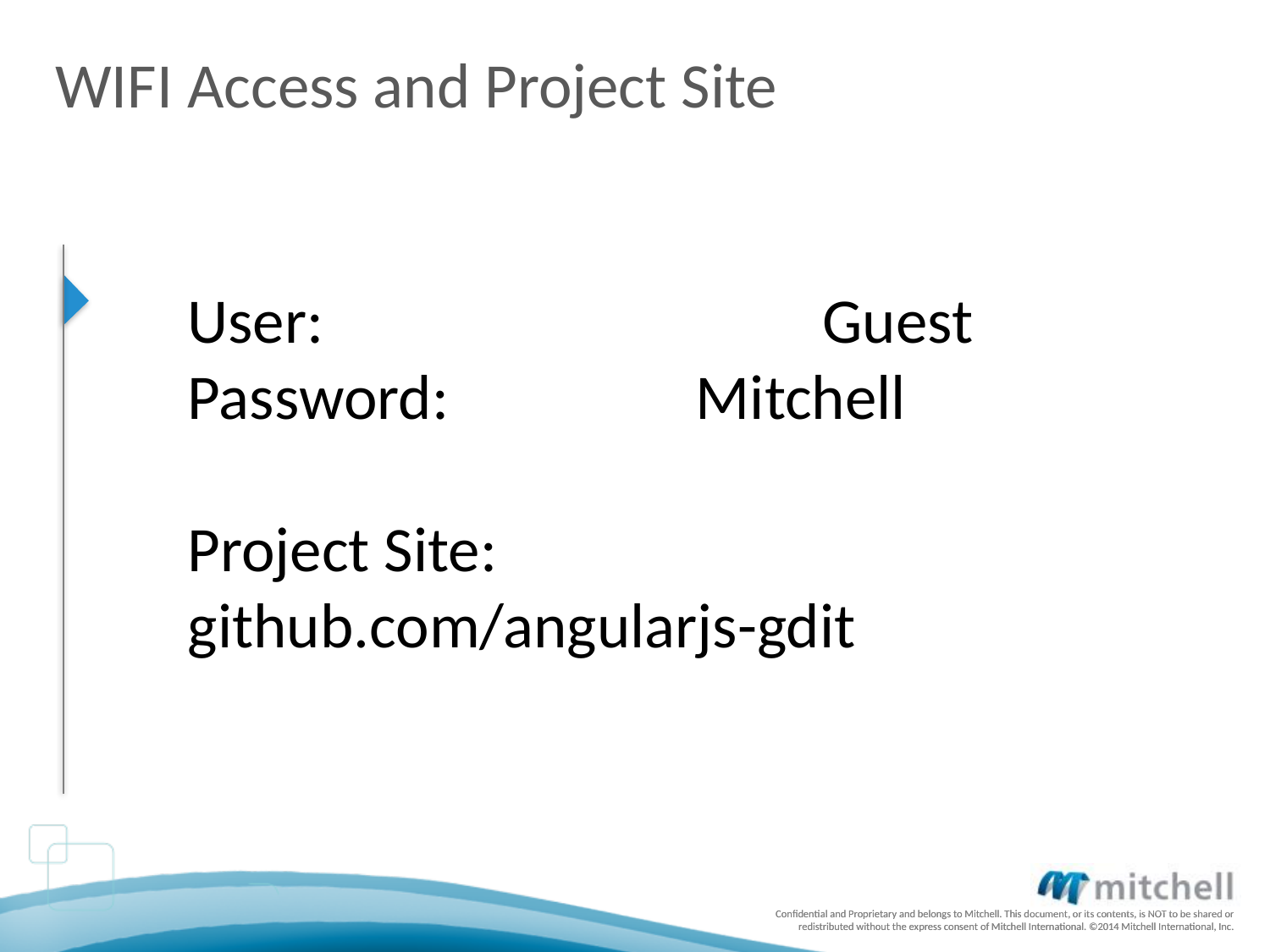

# WIFI Access and Project Site
User:  				Guest
Password: 		Mitchell

Project Site:
github.com/angularjs-gdit